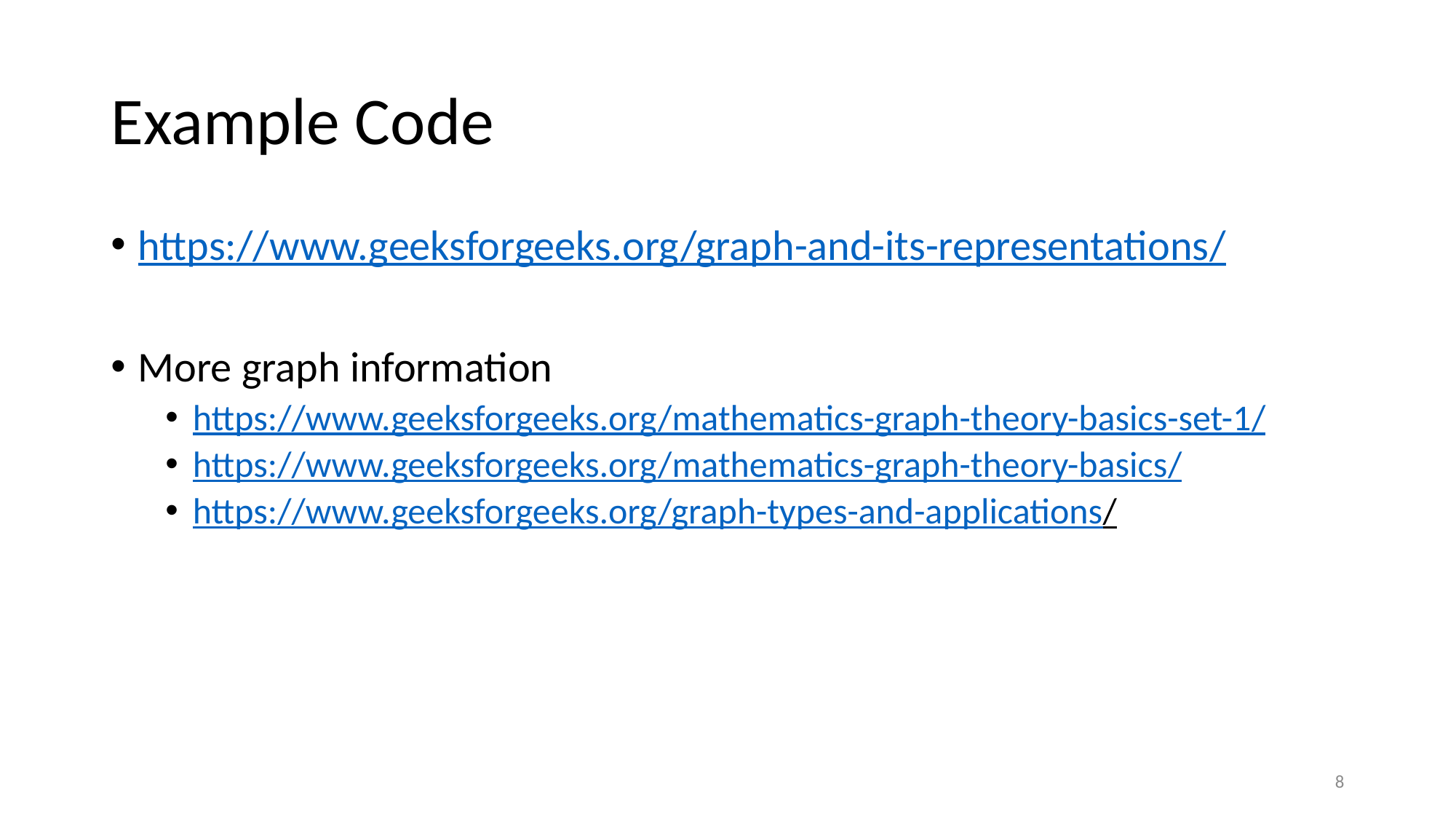

# Example Code
https://www.geeksforgeeks.org/graph-and-its-representations/

More graph information
https://www.geeksforgeeks.org/mathematics-graph-theory-basics-set-1/
https://www.geeksforgeeks.org/mathematics-graph-theory-basics/
https://www.geeksforgeeks.org/graph-types-and-applications/
8